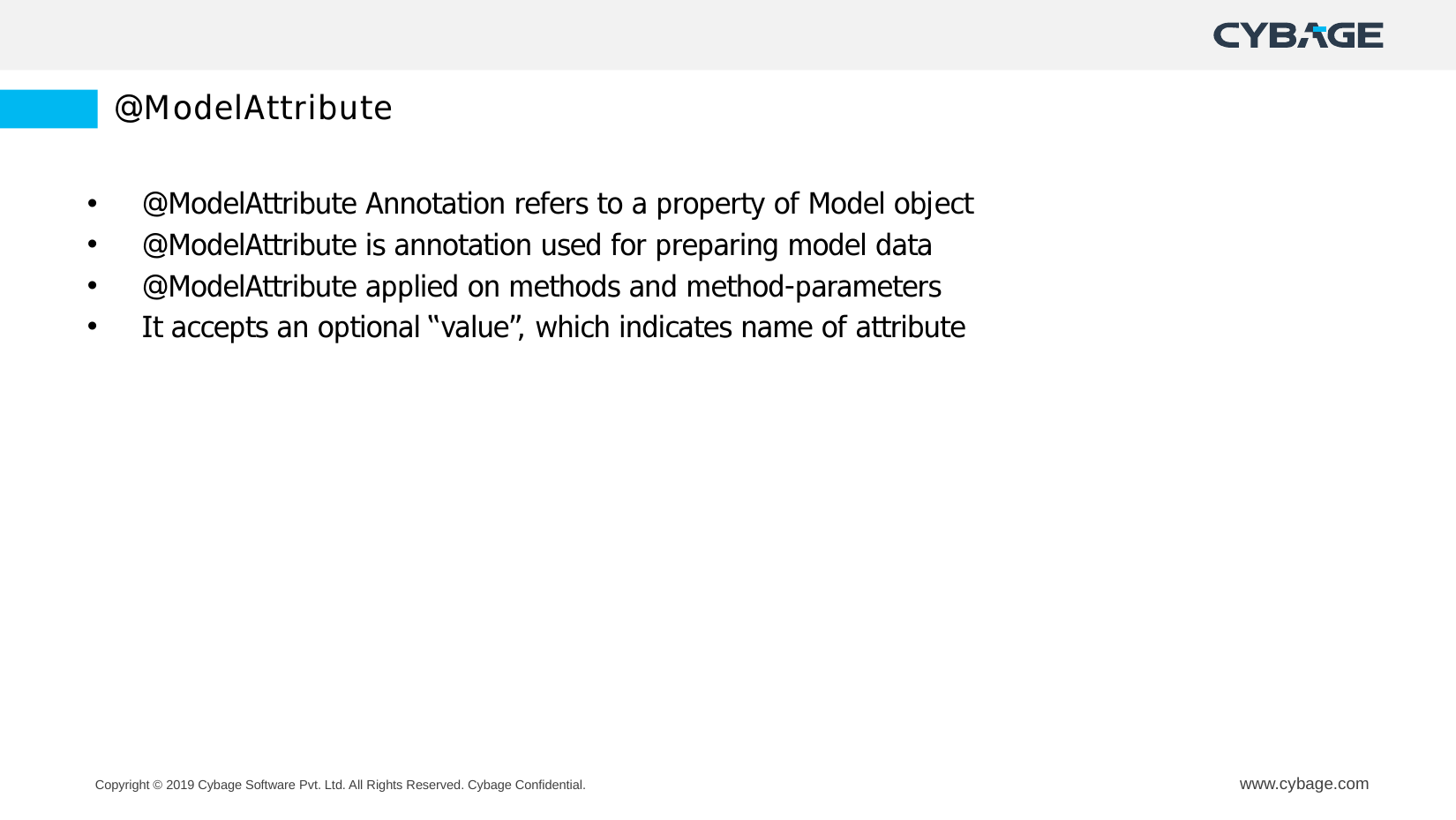

# @ModelAttribute
@ModelAttribute Annotation refers to a property of Model object
@ModelAttribute is annotation used for preparing model data
@ModelAttribute applied on methods and method-parameters
It accepts an optional “value”, which indicates name of attribute